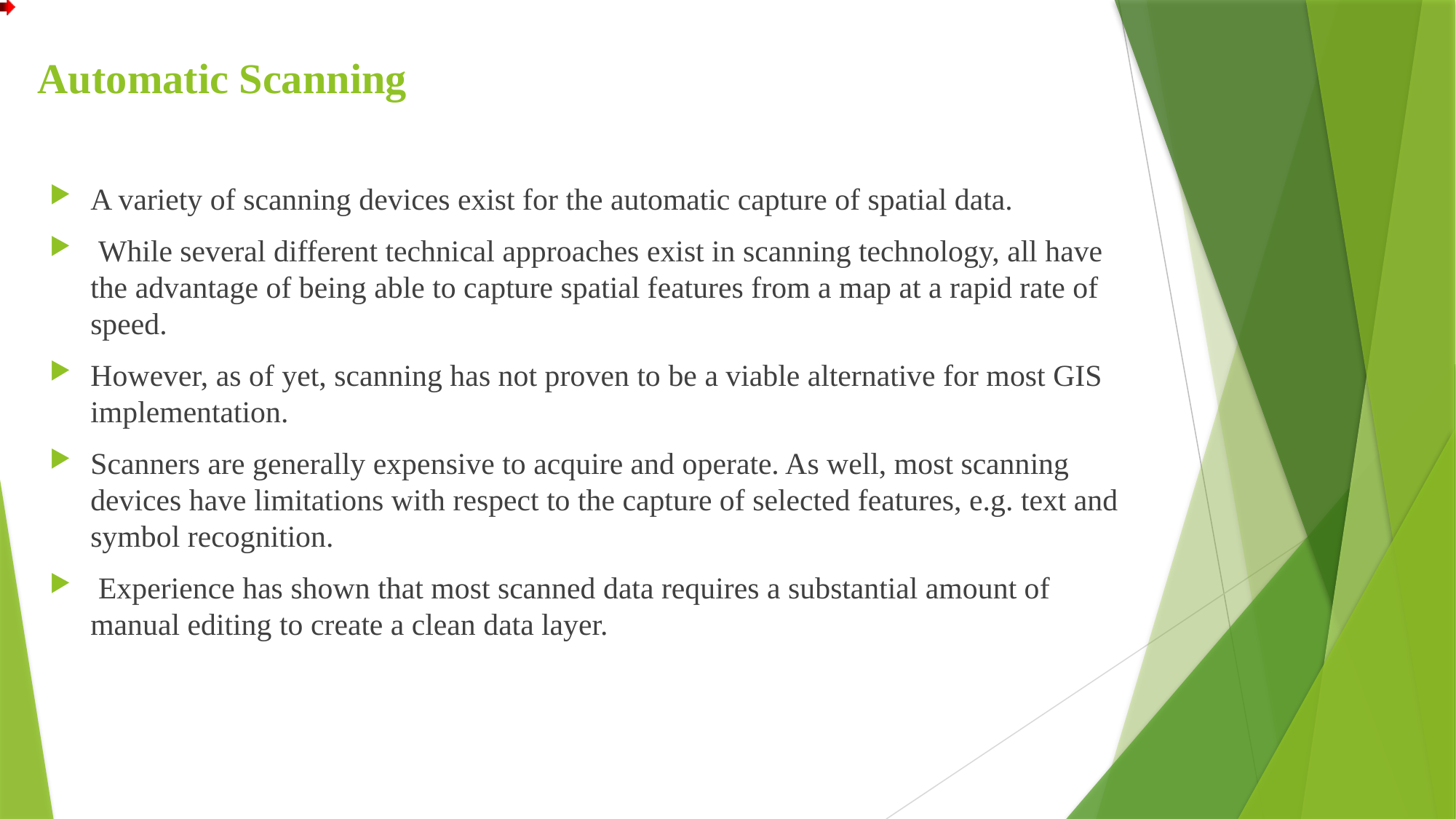

# Automatic Scanning

A variety of scanning devices exist for the automatic capture of spatial data.
 While several different technical approaches exist in scanning technology, all have the advantage of being able to capture spatial features from a map at a rapid rate of speed.
However, as of yet, scanning has not proven to be a viable alternative for most GIS implementation.
Scanners are generally expensive to acquire and operate. As well, most scanning devices have limitations with respect to the capture of selected features, e.g. text and symbol recognition.
 Experience has shown that most scanned data requires a substantial amount of manual editing to create a clean data layer.